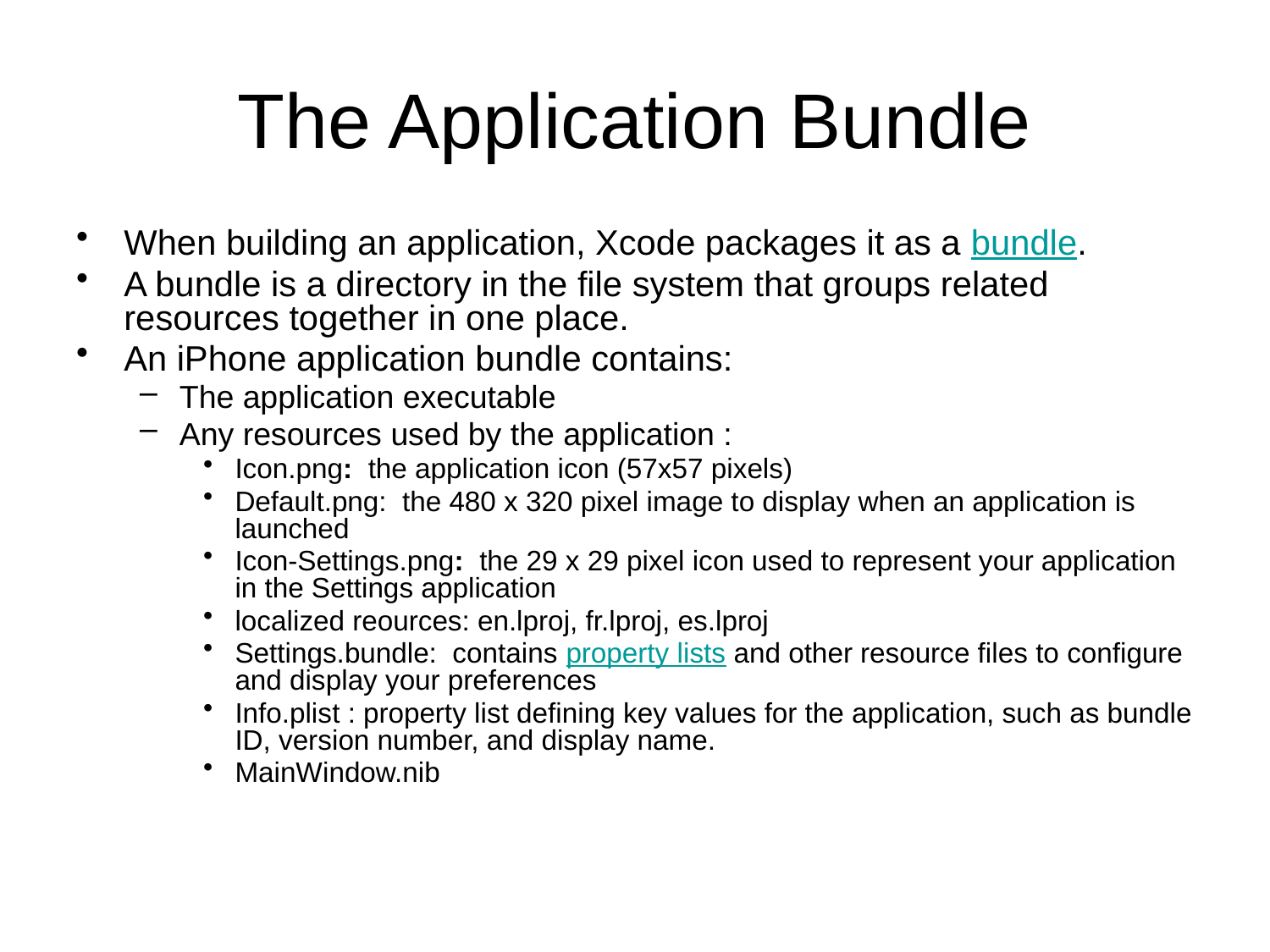

# The Application Bundle
When building an application, Xcode packages it as a bundle.
A bundle is a directory in the file system that groups related resources together in one place.
An iPhone application bundle contains:
The application executable
Any resources used by the application :
Icon.png:  the application icon (57x57 pixels)
Default.png:  the 480 x 320 pixel image to display when an application is launched
Icon-Settings.png:  the 29 x 29 pixel icon used to represent your application in the Settings application
localized reources: en.lproj, fr.lproj, es.lproj
Settings.bundle:  contains property lists and other resource files to configure and display your preferences
Info.plist : property list defining key values for the application, such as bundle ID, version number, and display name.
MainWindow.nib